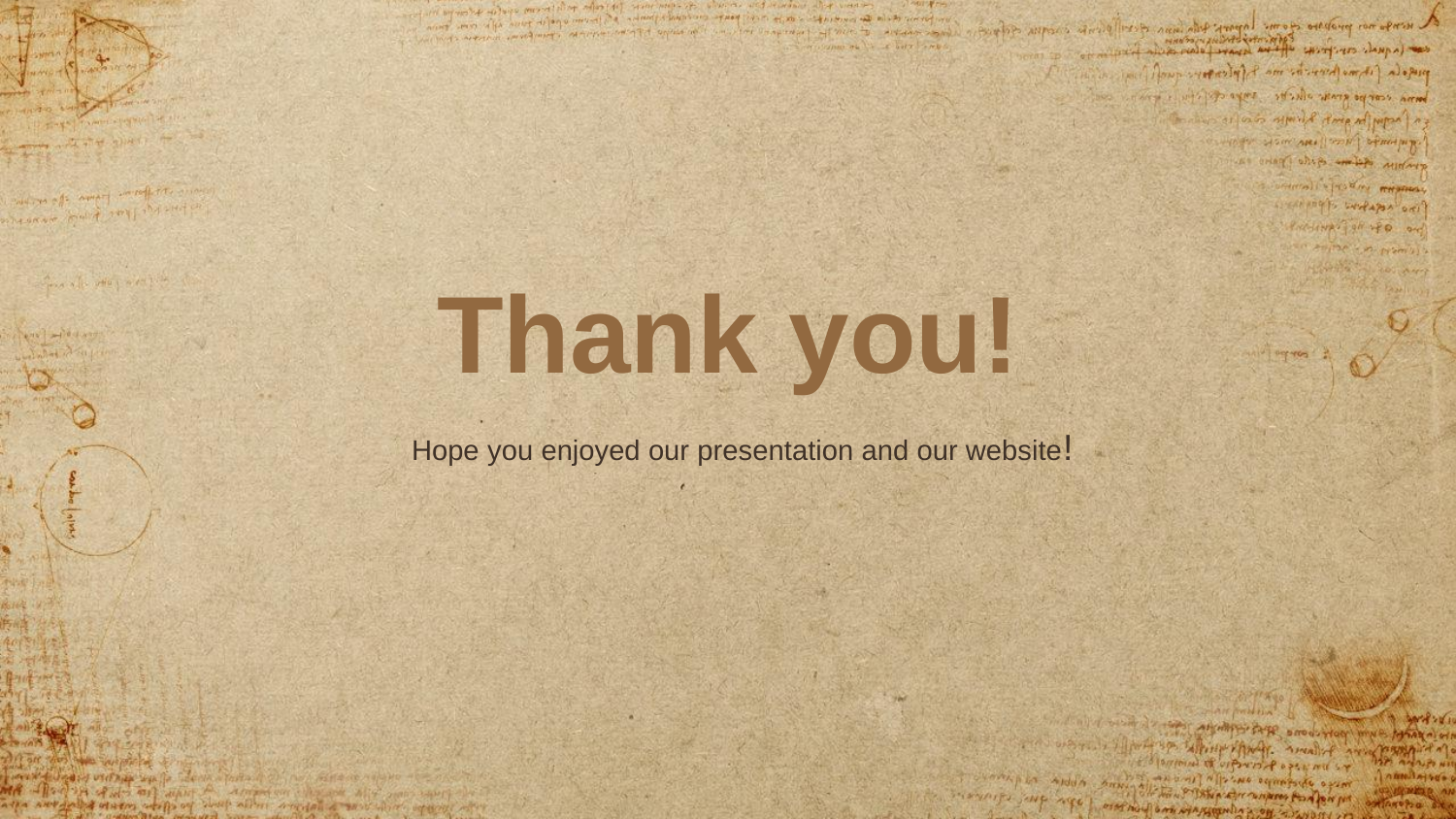

Thank you!
Hope you enjoyed our presentation and our website!